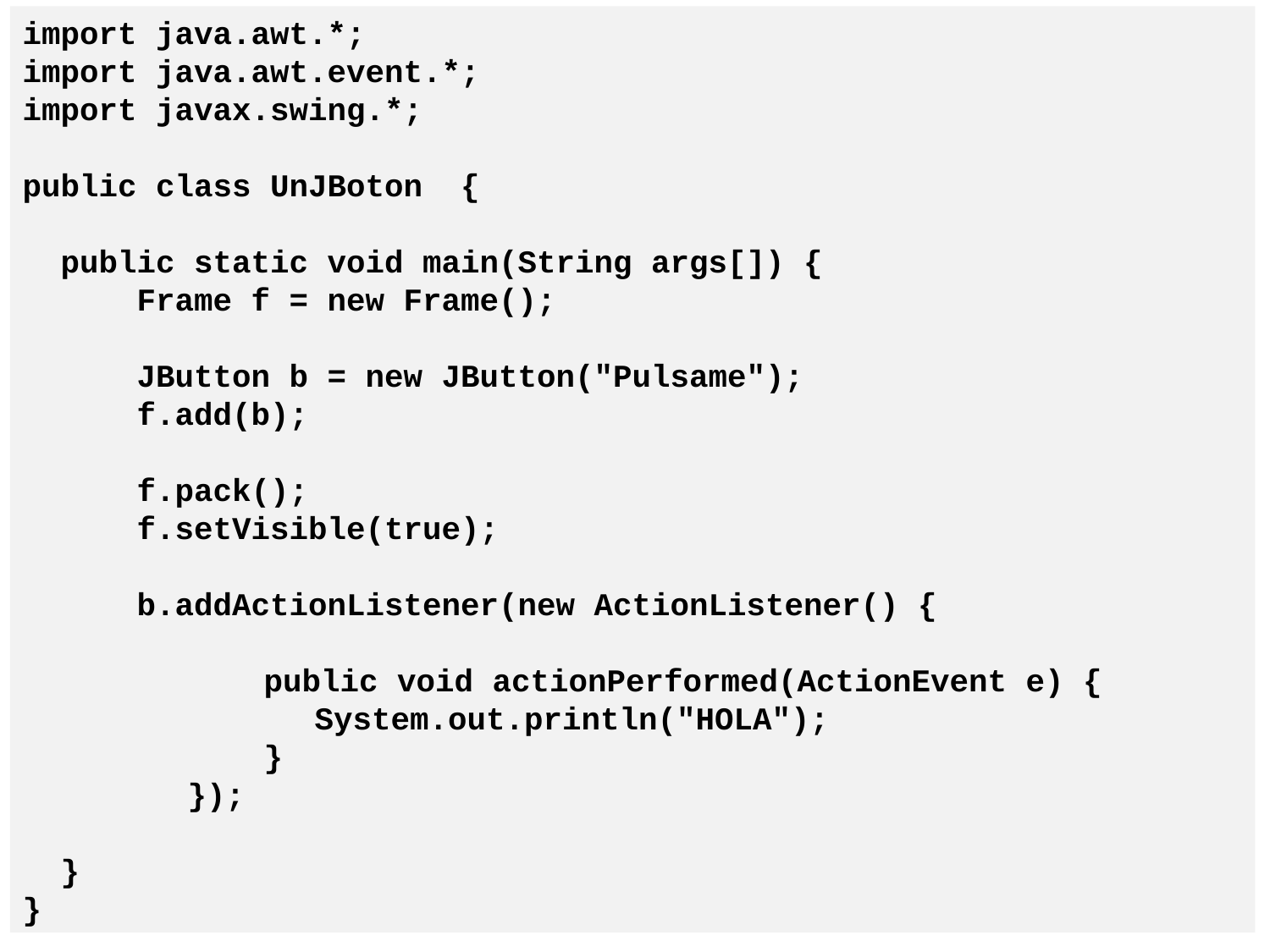

import java.awt.*;
import java.awt.event.*;
import javax.swing.*;

public class UnJBoton  {

  public static void main(String args[]) {
      Frame f = new Frame();

      JButton b = new JButton("Pulsame");
      f.add(b);

      f.pack();
      f.setVisible(true);

      b.addActionListener(new ActionListener() {

	      public void actionPerformed(ActionEvent e) {
		  System.out.println("HOLA");
	      }
	  });

  }
}
#